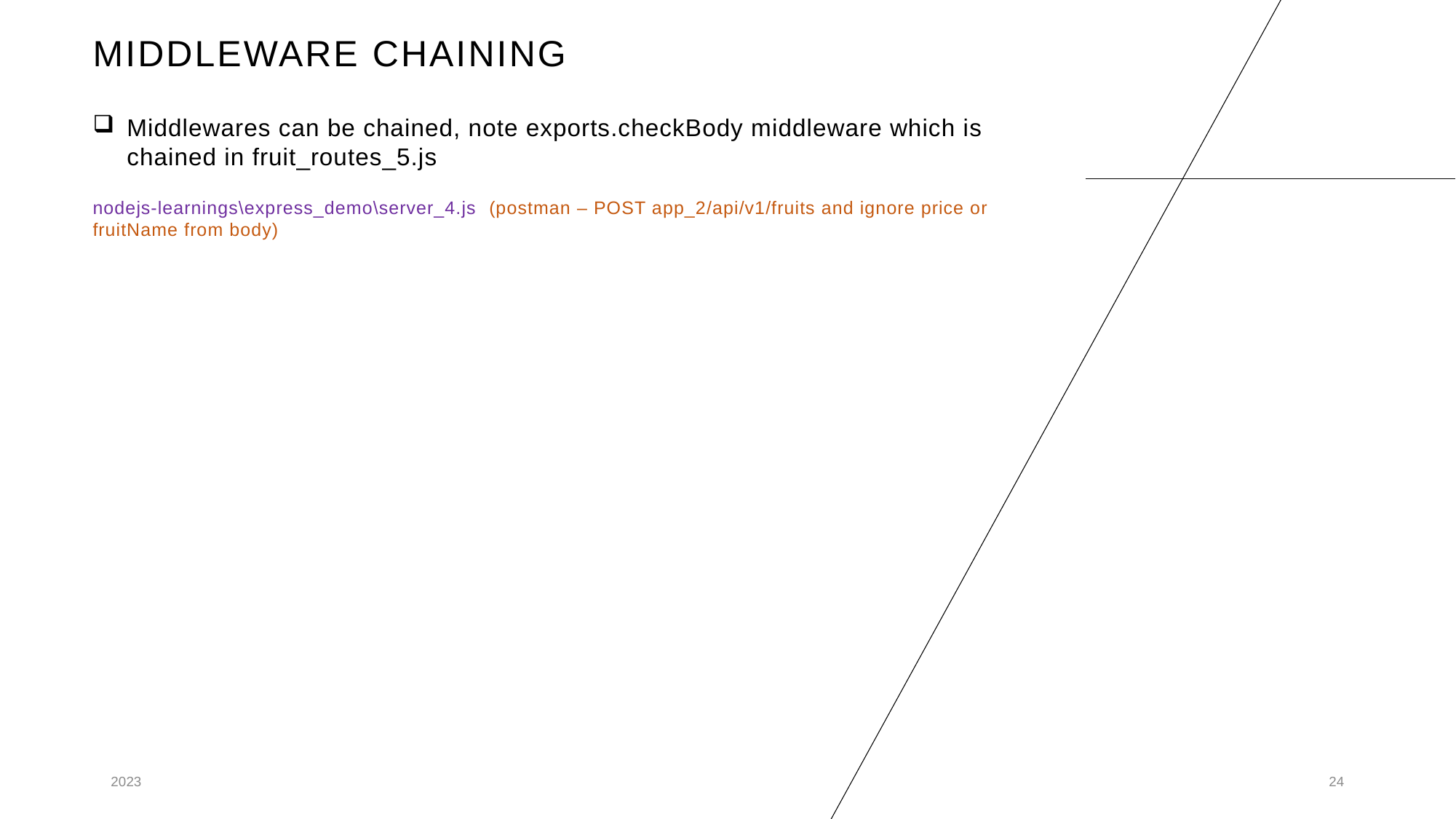

# Middleware chaining
Middlewares can be chained, note exports.checkBody middleware which is chained in fruit_routes_5.js

nodejs-learnings\express_demo\server_4.js  (postman – POST app_2/api/v1/fruits and ignore price or fruitName from body)

2023
24